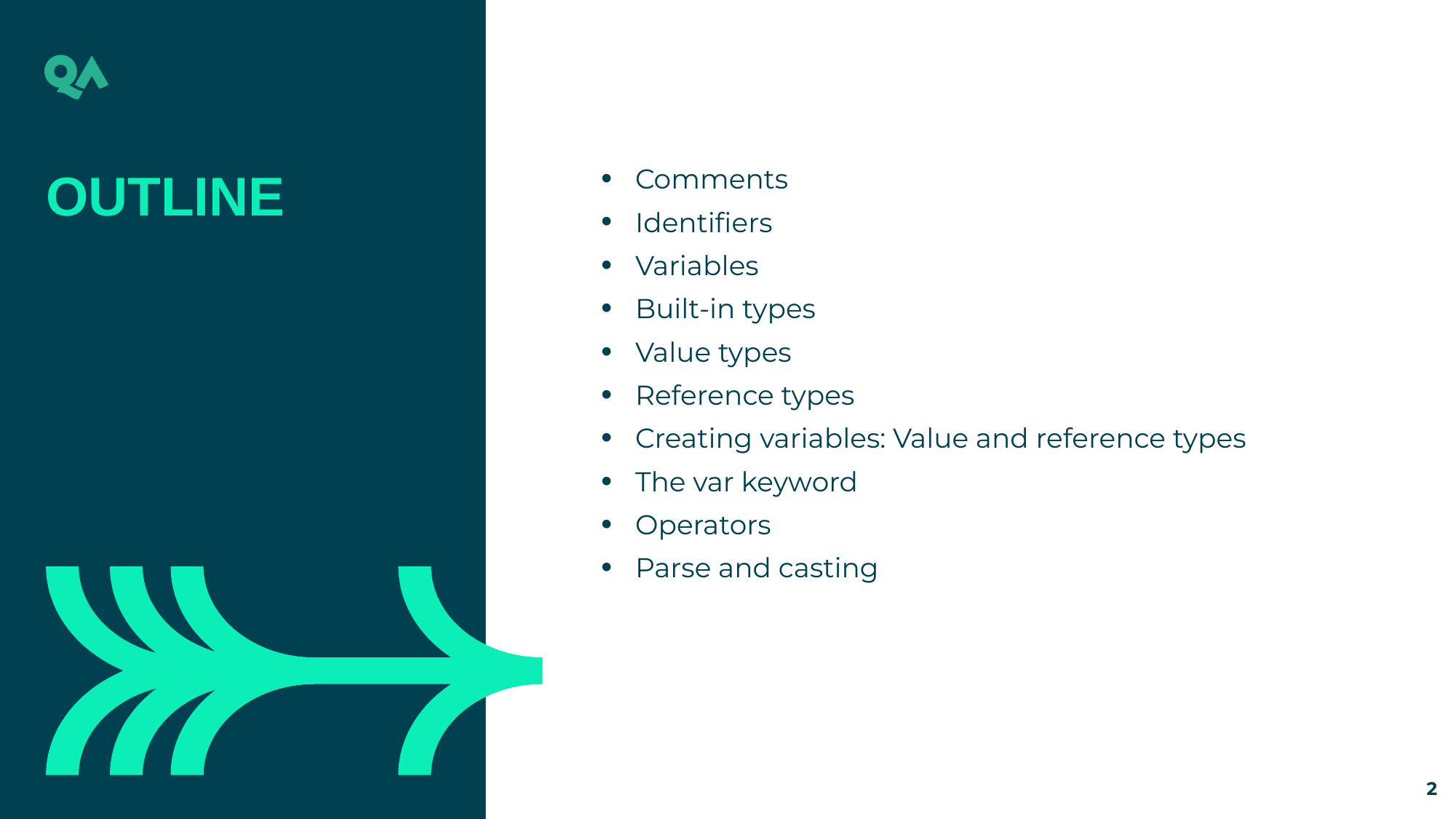

Outline
Comments
Identifiers
Variables
Built-in types
Value types
Reference types
Creating variables: Value and reference types
The var keyword
Operators
Parse and casting

2